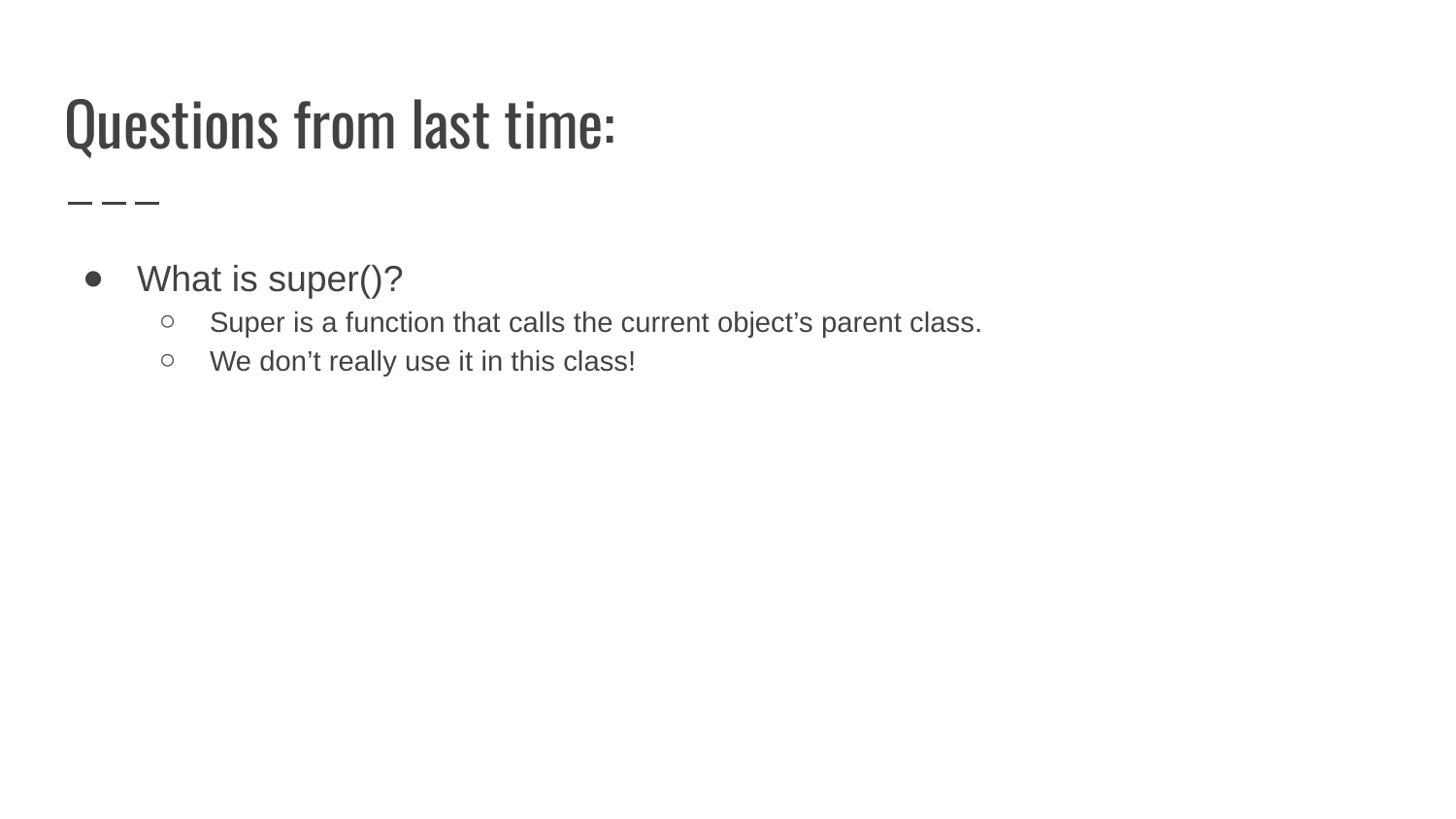

# Questions from last time:
What is super()?
Super is a function that calls the current object’s parent class.
We don’t really use it in this class!